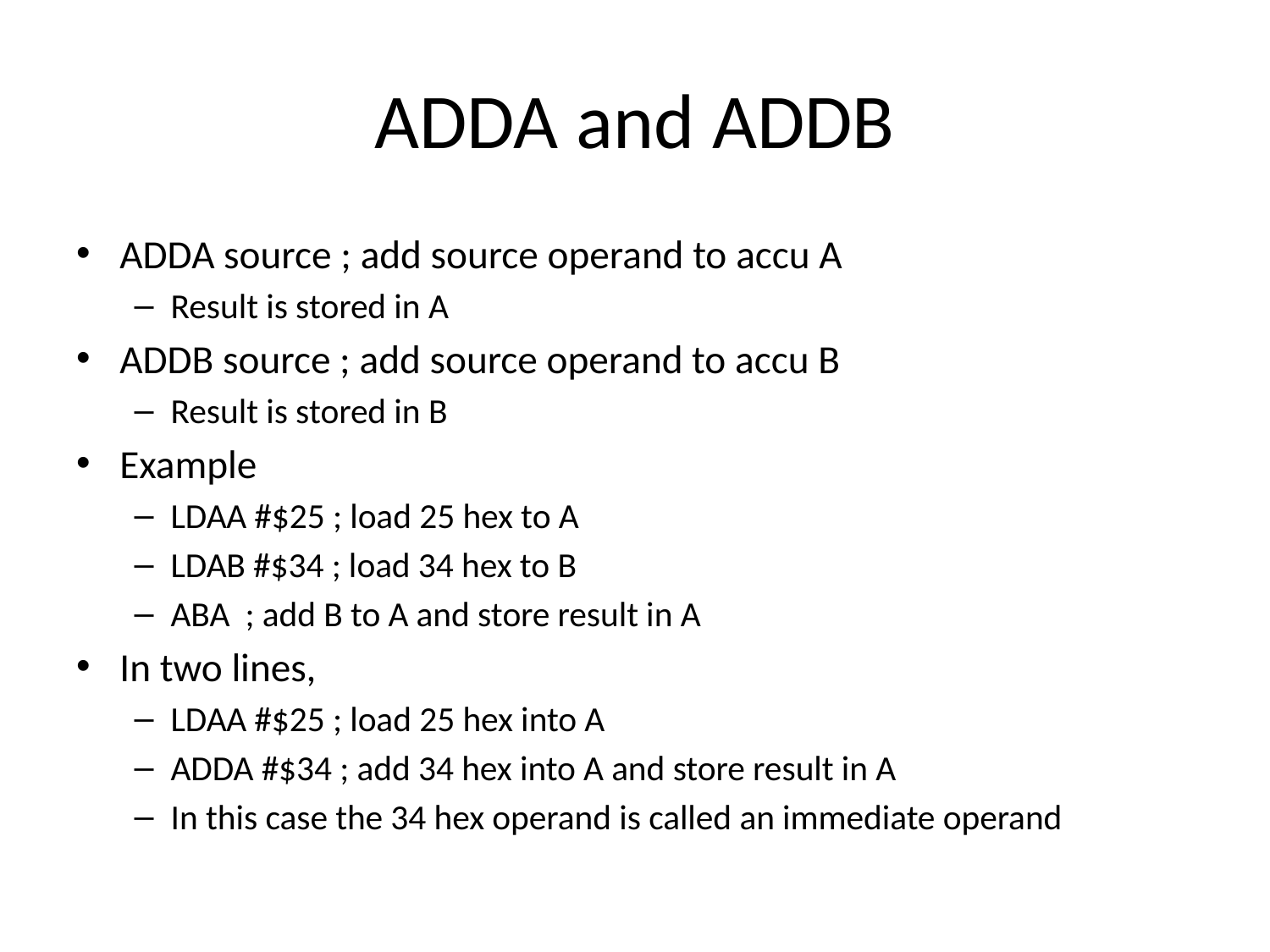

# ADDA and ADDB
ADDA source ; add source operand to accu A
Result is stored in A
ADDB source ; add source operand to accu B
Result is stored in B
Example
LDAA #$25 ; load 25 hex to A
LDAB #$34 ; load 34 hex to B
ABA  ; add B to A and store result in A
In two lines,
LDAA #$25 ; load 25 hex into A
ADDA #$34 ; add 34 hex into A and store result in A
In this case the 34 hex operand is called an immediate operand